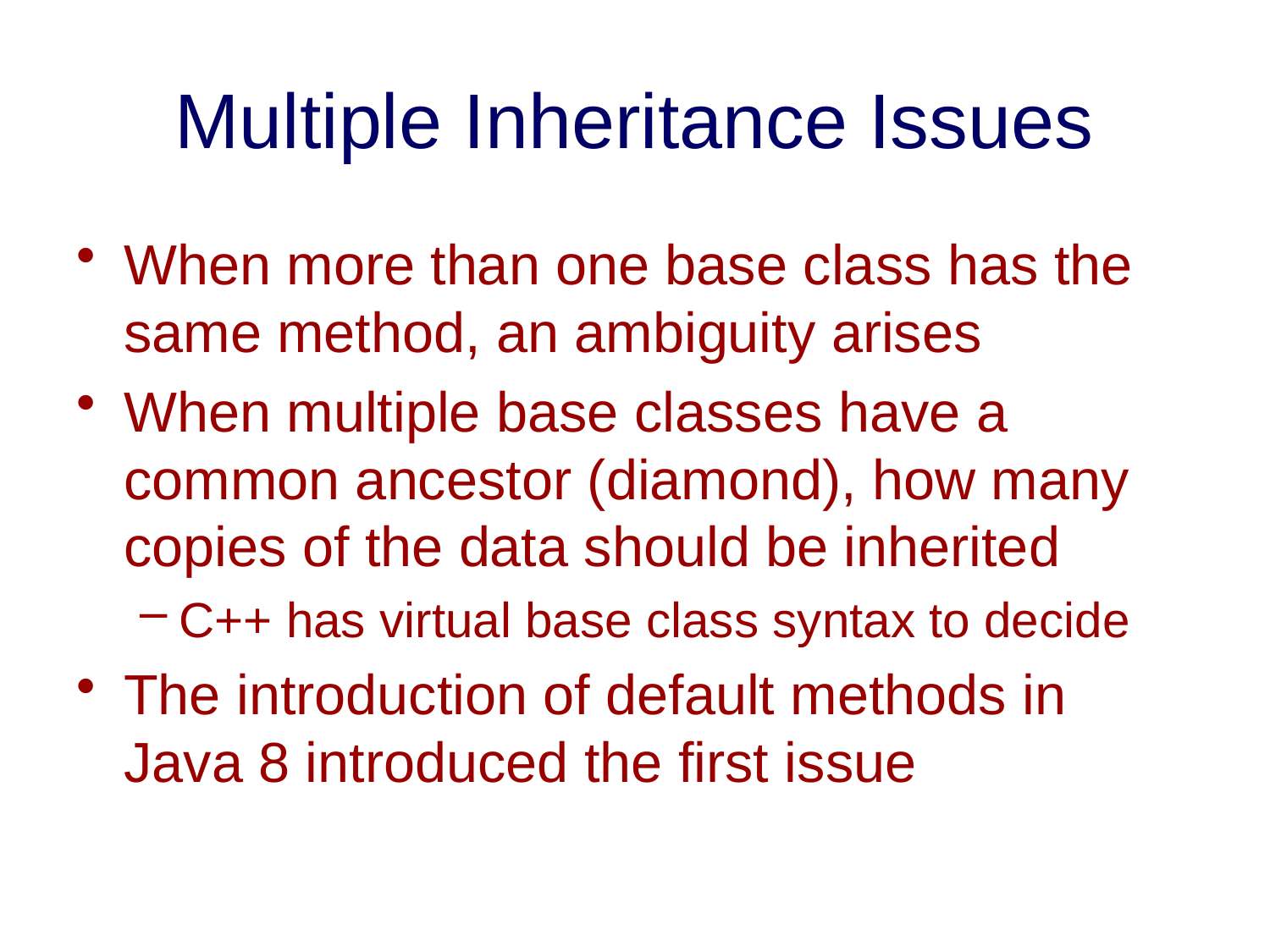

# Multiple Inheritance Issues
When more than one base class has the same method, an ambiguity arises
When multiple base classes have a common ancestor (diamond), how many copies of the data should be inherited
C++ has virtual base class syntax to decide
The introduction of default methods in Java 8 introduced the first issue